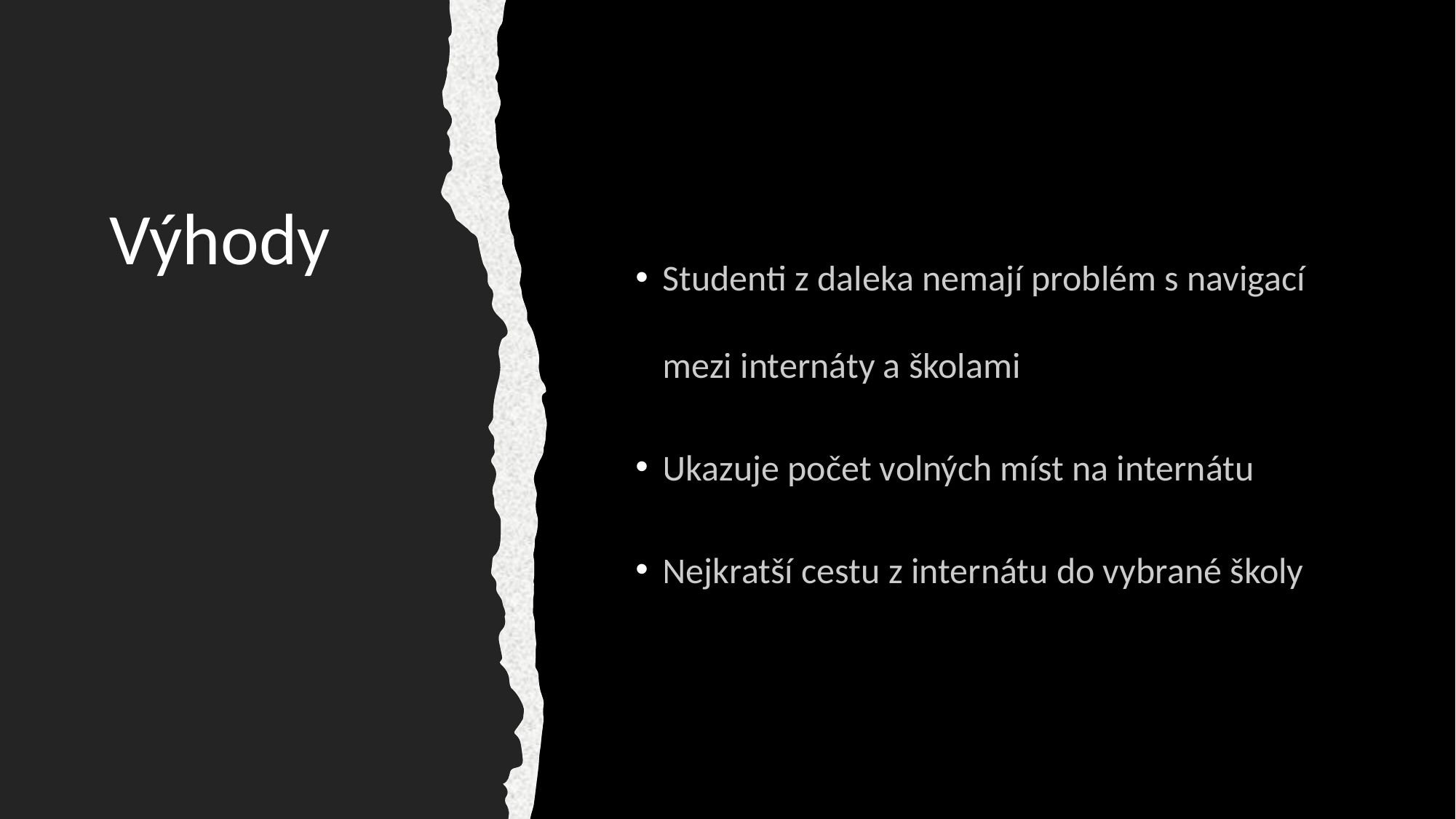

# Výhody
Studenti z daleka nemají problém s navigací mezi internáty a školami
Ukazuje počet volných míst na internátu
Nejkratší cestu z internátu do vybrané školy